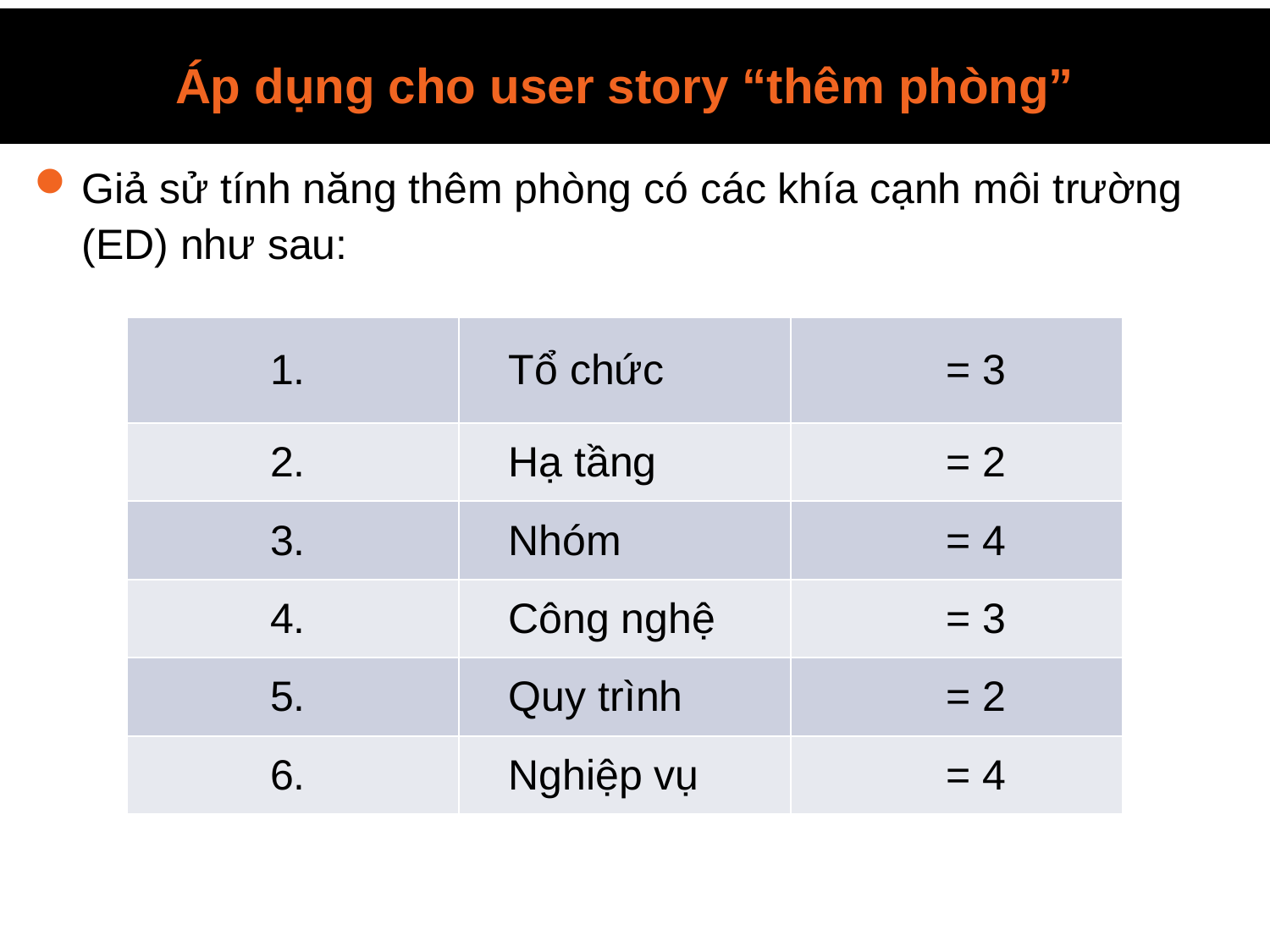

Áp dụng cho user story “thêm phòng”

Giả sử tính năng thêm phòng có các khía cạnh môi trường (ED) như sau:

| 1. | Tổ chức | = 3 |
| --- | --- | --- |
| 2. | Hạ tầng | = 2 |
| 3. | Nhóm | = 4 |
| 4. | Công nghệ | = 3 |
| 5. | Quy trình | = 2 |
| 6. | Nghiệp vụ | = 4 |